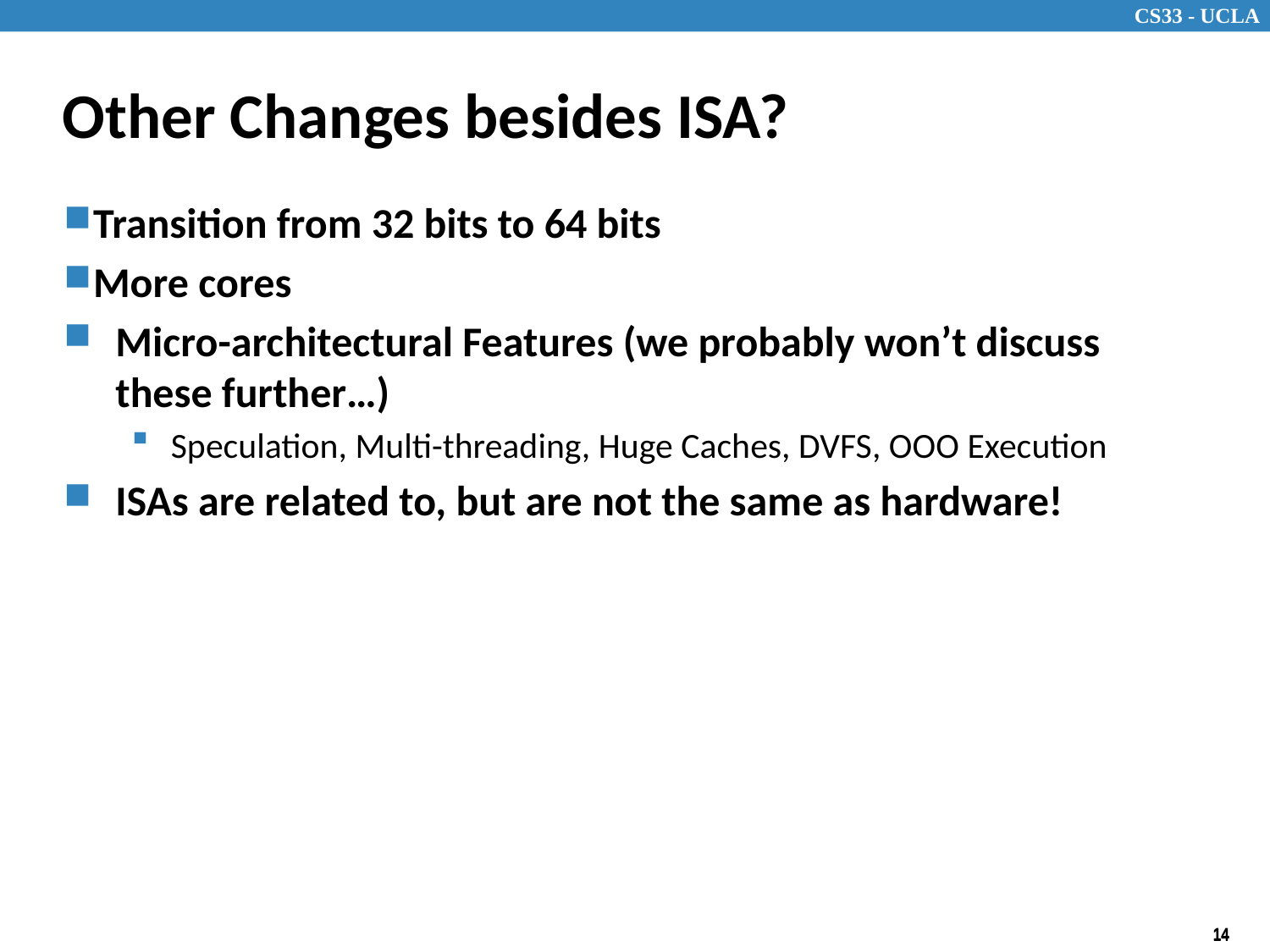

# Other Changes besides ISA?
Transition from 32 bits to 64 bits
More cores
Micro-architectural Features (we probably won’t discuss these further…)
Speculation, Multi-threading, Huge Caches, DVFS, OOO Execution
ISAs are related to, but are not the same as hardware!